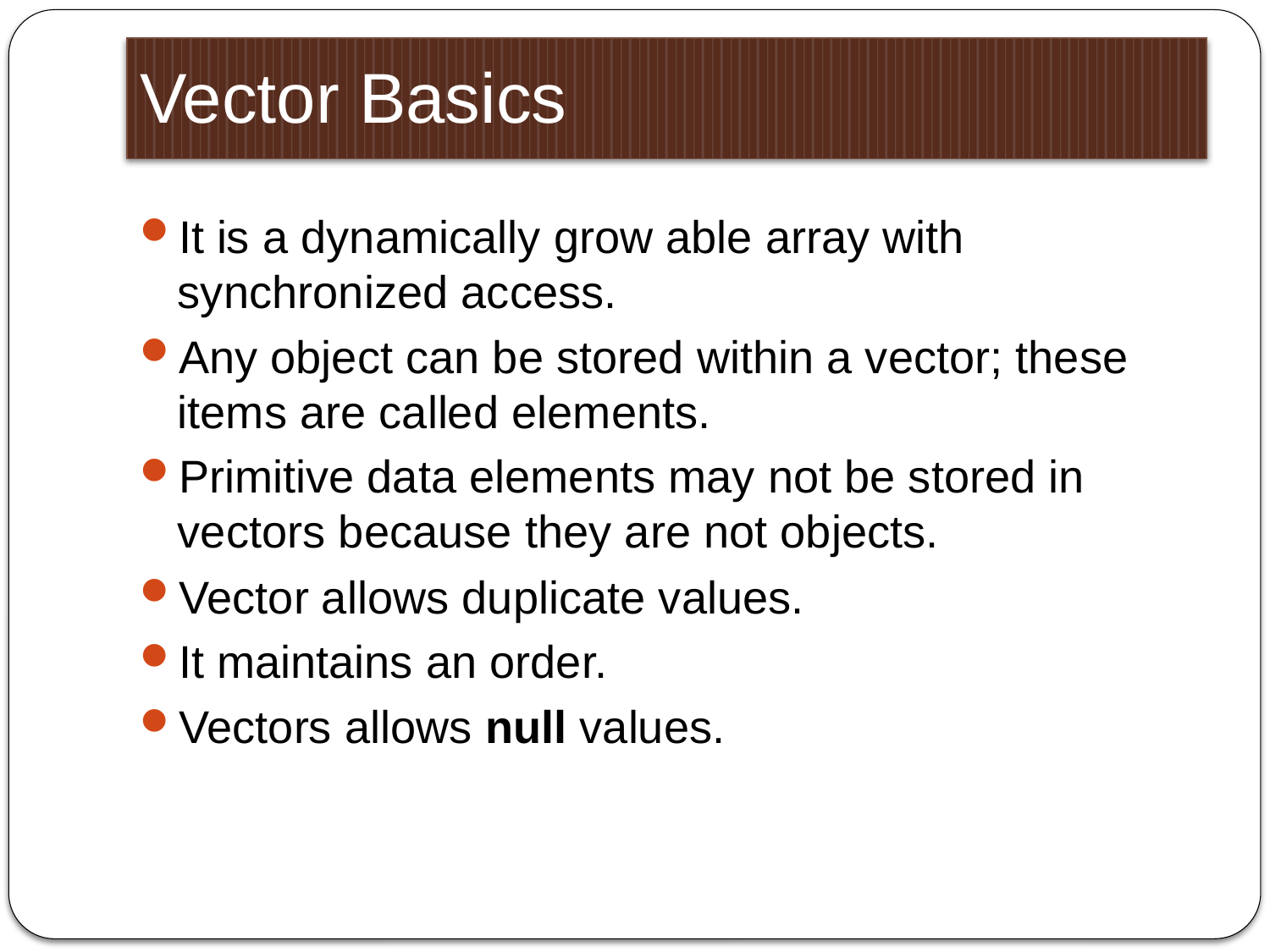

# Vector Basics
It is a dynamically grow able array with synchronized access.
Any object can be stored within a vector; these items are called elements.
Primitive data elements may not be stored in vectors because they are not objects.
Vector allows duplicate values.
It maintains an order.
Vectors allows null values.